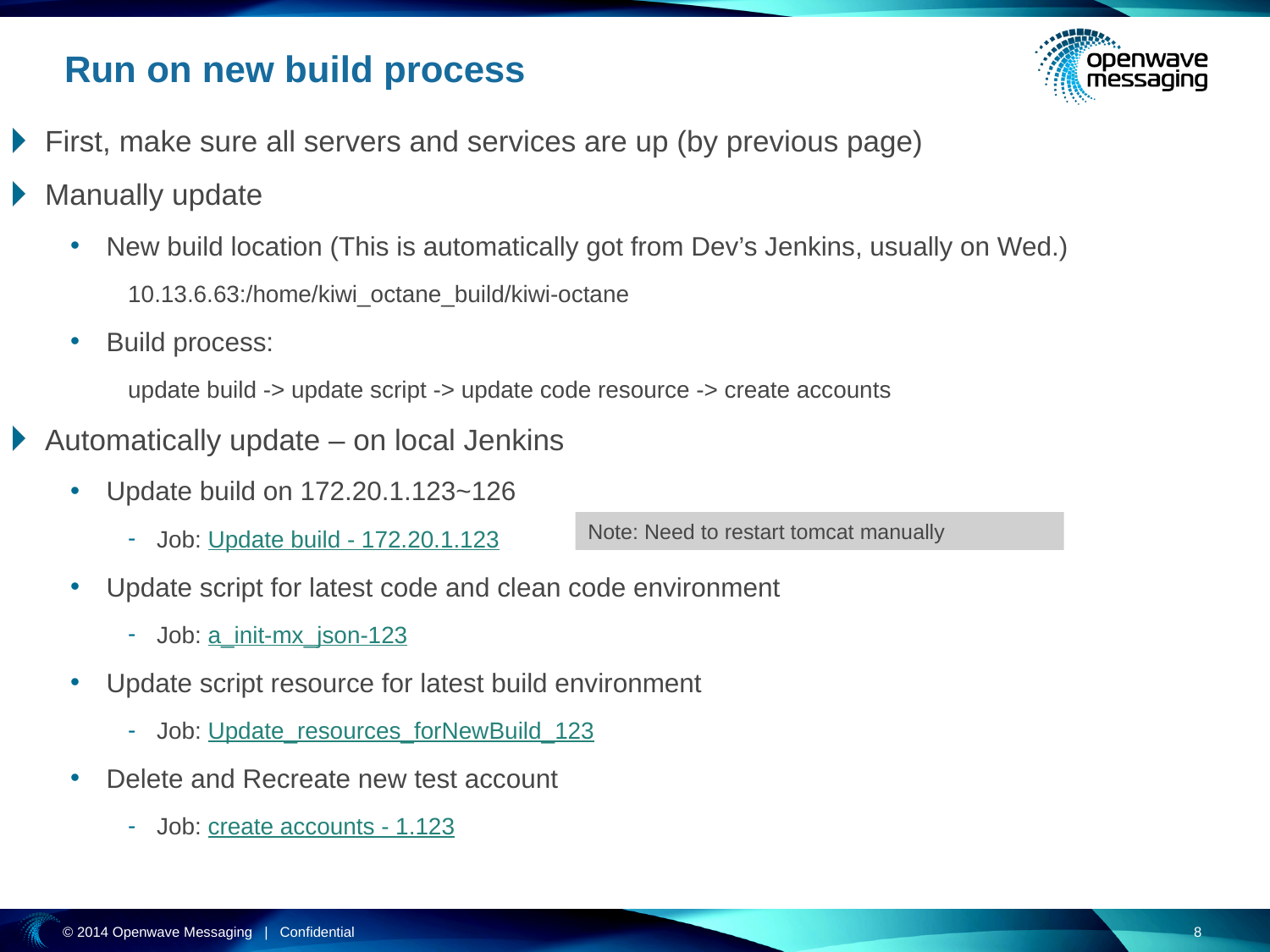

# Run on new build process
First, make sure all servers and services are up (by previous page)
Manually update
New build location (This is automatically got from Dev’s Jenkins, usually on Wed.)
10.13.6.63:/home/kiwi_octane_build/kiwi-octane
Build process:
update build -> update script -> update code resource -> create accounts
Automatically update – on local Jenkins
Update build on 172.20.1.123~126
Job: Update build - 172.20.1.123
Update script for latest code and clean code environment
Job: a_init-mx_json-123
Update script resource for latest build environment
Job: Update_resources_forNewBuild_123
Delete and Recreate new test account
Job: create accounts - 1.123
Note: Need to restart tomcat manually